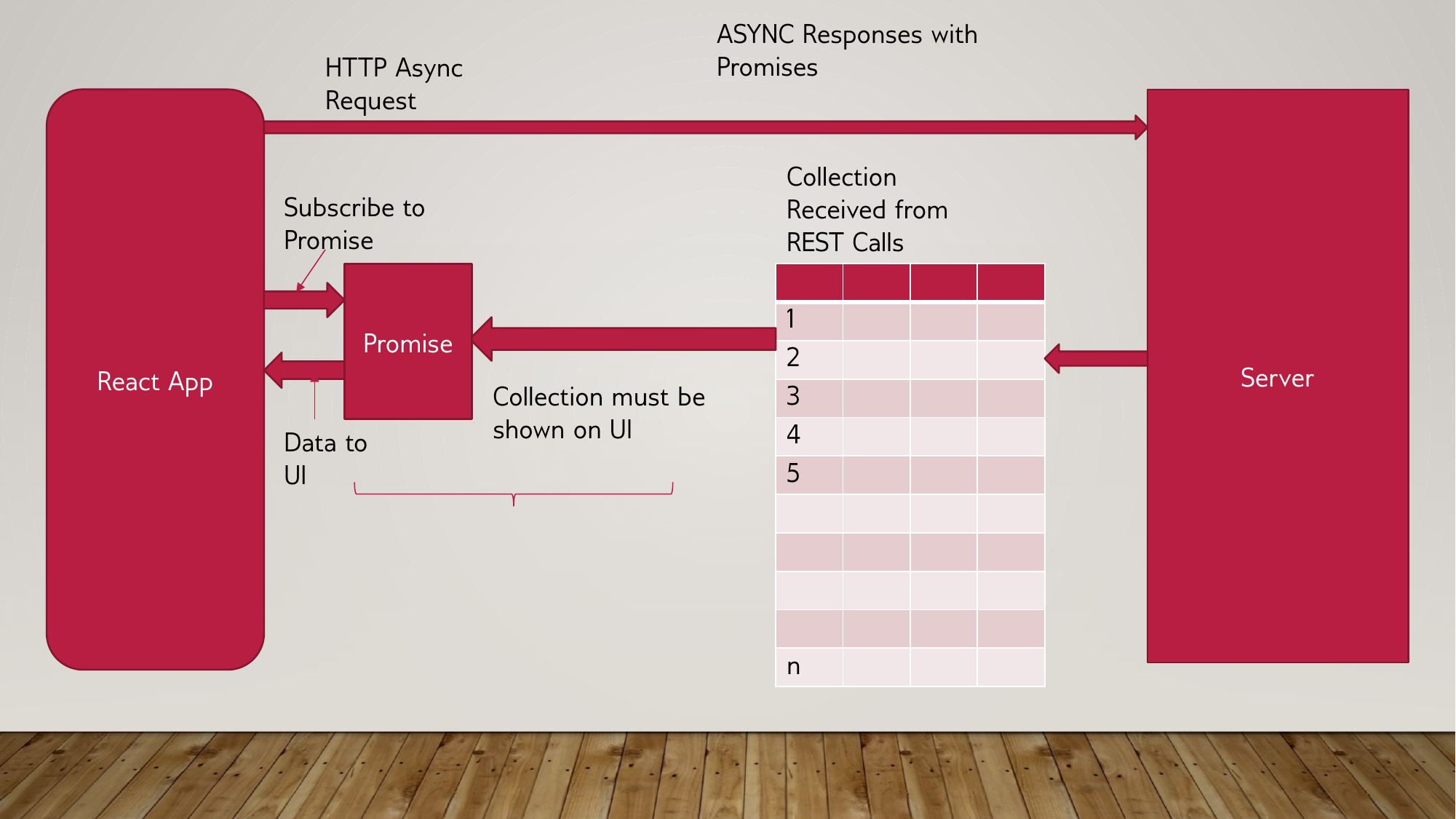

ASYNC Responses with Promises
HTTP Async
Request
React App
Server

Collection Received from REST Calls
Subscribe to Promise
Promise
|  |  |  |  |
| --- | --- | --- | --- |
| 1 |  |  |  |
| 2 |  |  |  |
| 3 |  |  |  |
| 4 |  |  |  |
| 5 |  |  |  |
|  |  |  |  |
|  |  |  |  |
|  |  |  |  |
|  |  |  |  |
| n |  |  |  |

Collection must be shown on UI
Data to UI